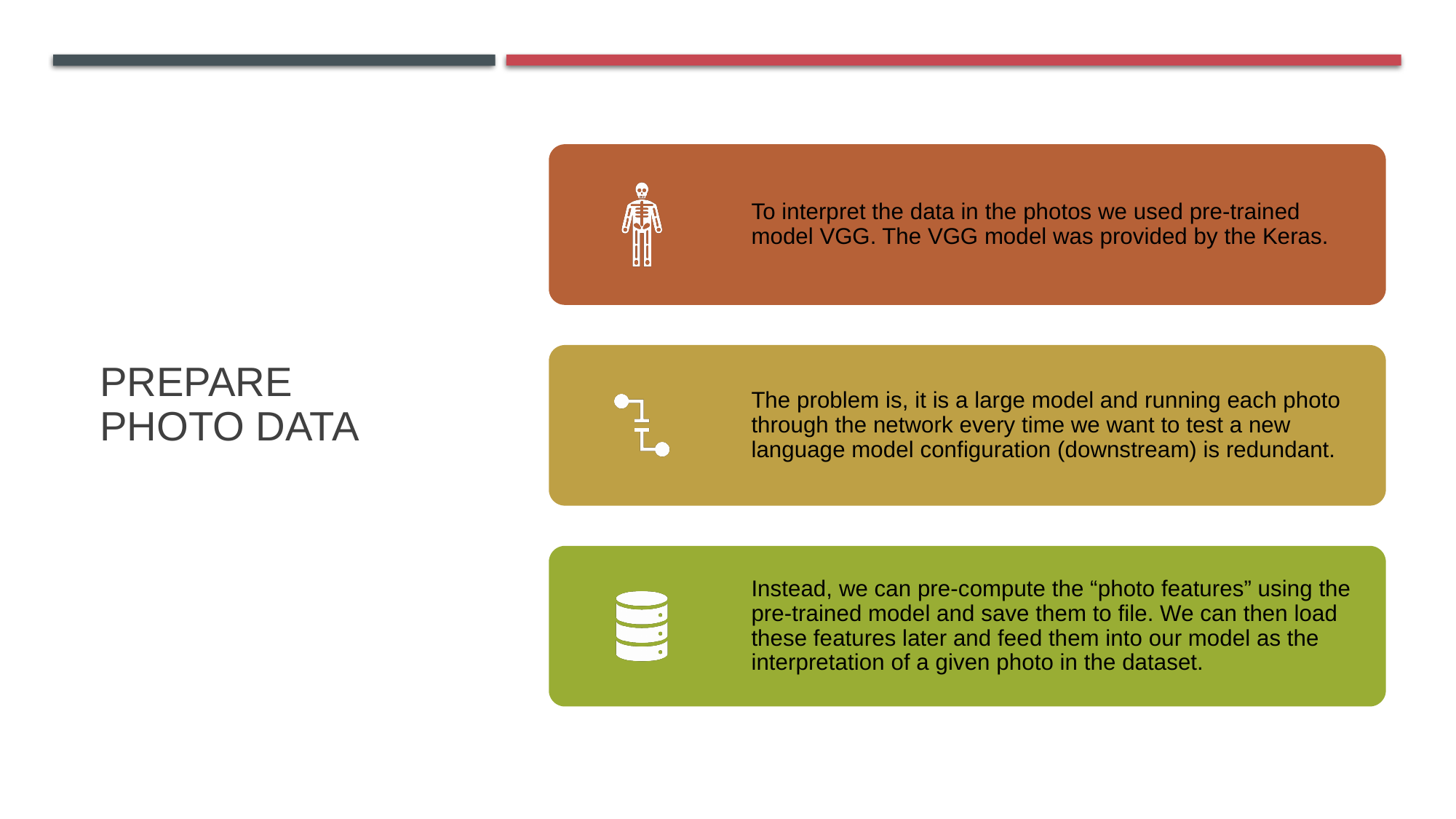

# Prepare Photo Data
To interpret the data in the photos we used pre-trained model VGG. The VGG model was provided by the Keras.
The problem is, it is a large model and running each photo through the network every time we want to test a new language model configuration (downstream) is redundant.
Instead, we can pre-compute the “photo features” using the pre-trained model and save them to file. We can then load these features later and feed them into our model as the interpretation of a given photo in the dataset.